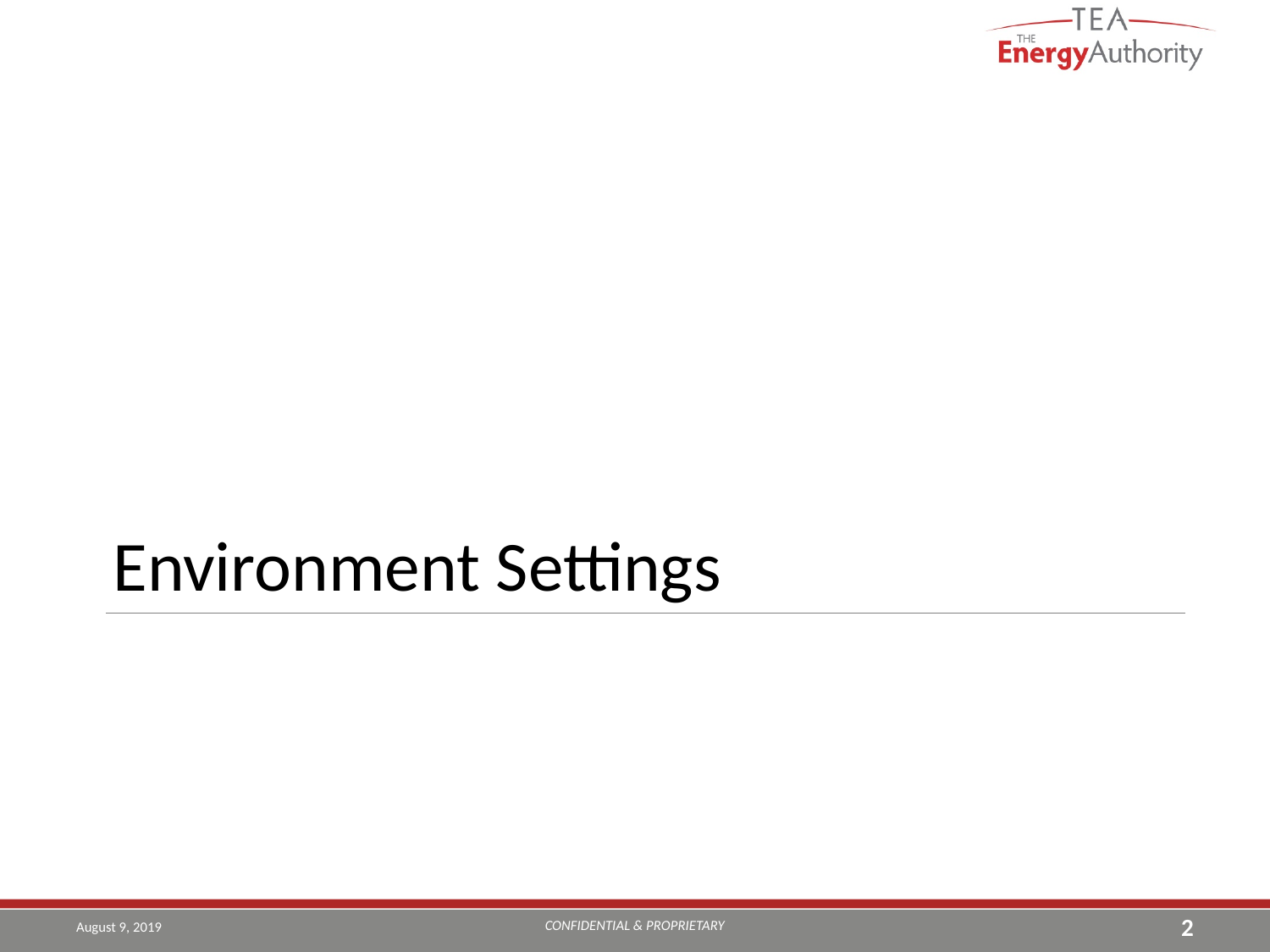

Environment Settings
#
CONFIDENTIAL & PROPRIETARY
August 9, 2019
2